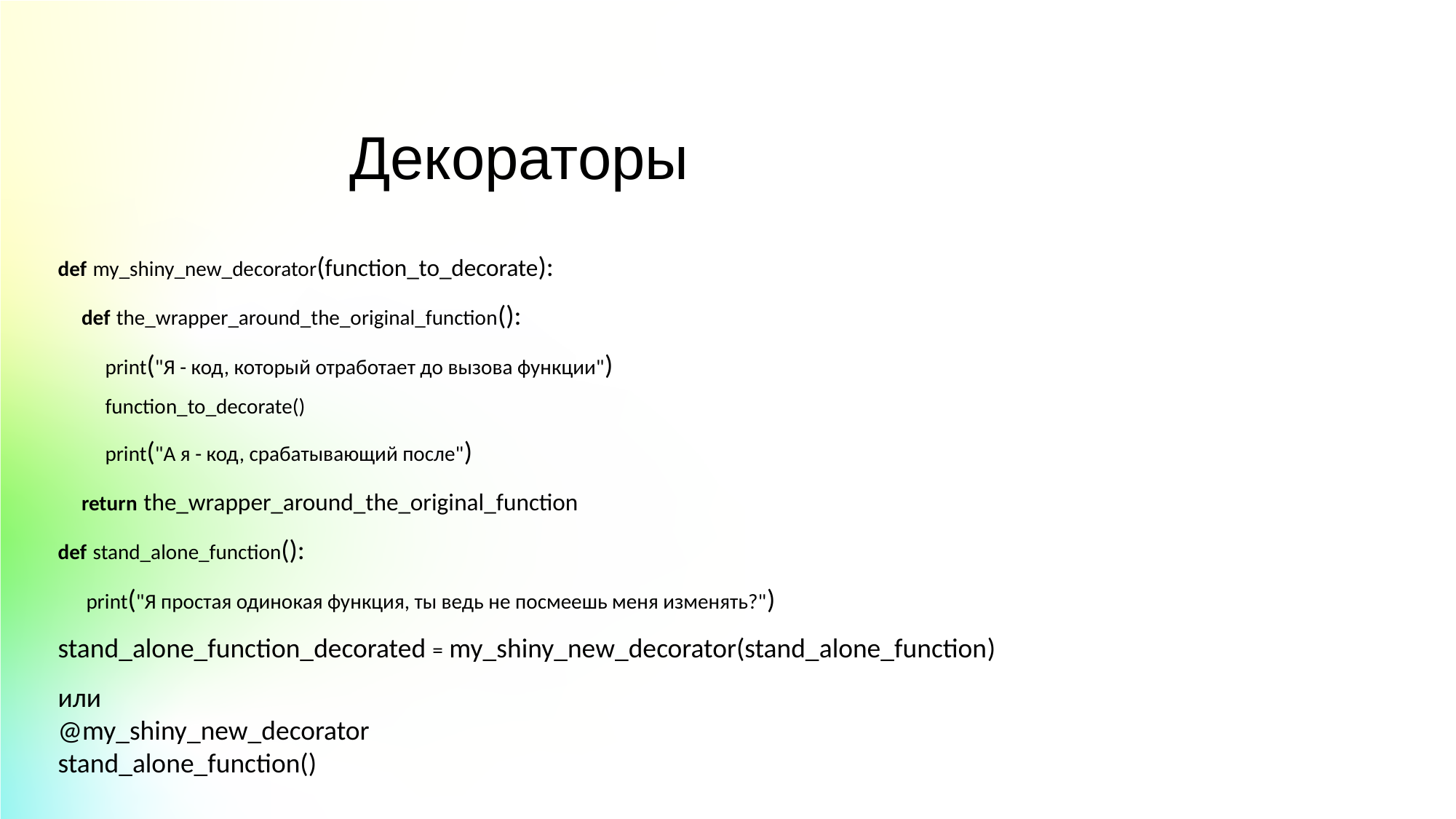

Декораторы
def my_shiny_new_decorator(function_to_decorate):
     def the_wrapper_around_the_original_function():
          print("Я - код, который отработает до вызова функции")
          function_to_decorate()
          print("А я - код, срабатывающий после")
     return the_wrapper_around_the_original_function
def stand_alone_function():
      print("Я простая одинокая функция, ты ведь не посмеешь меня изменять?")
stand_alone_function_decorated = my_shiny_new_decorator(stand_alone_function)
или
@my_shiny_new_decorator
stand_alone_function()